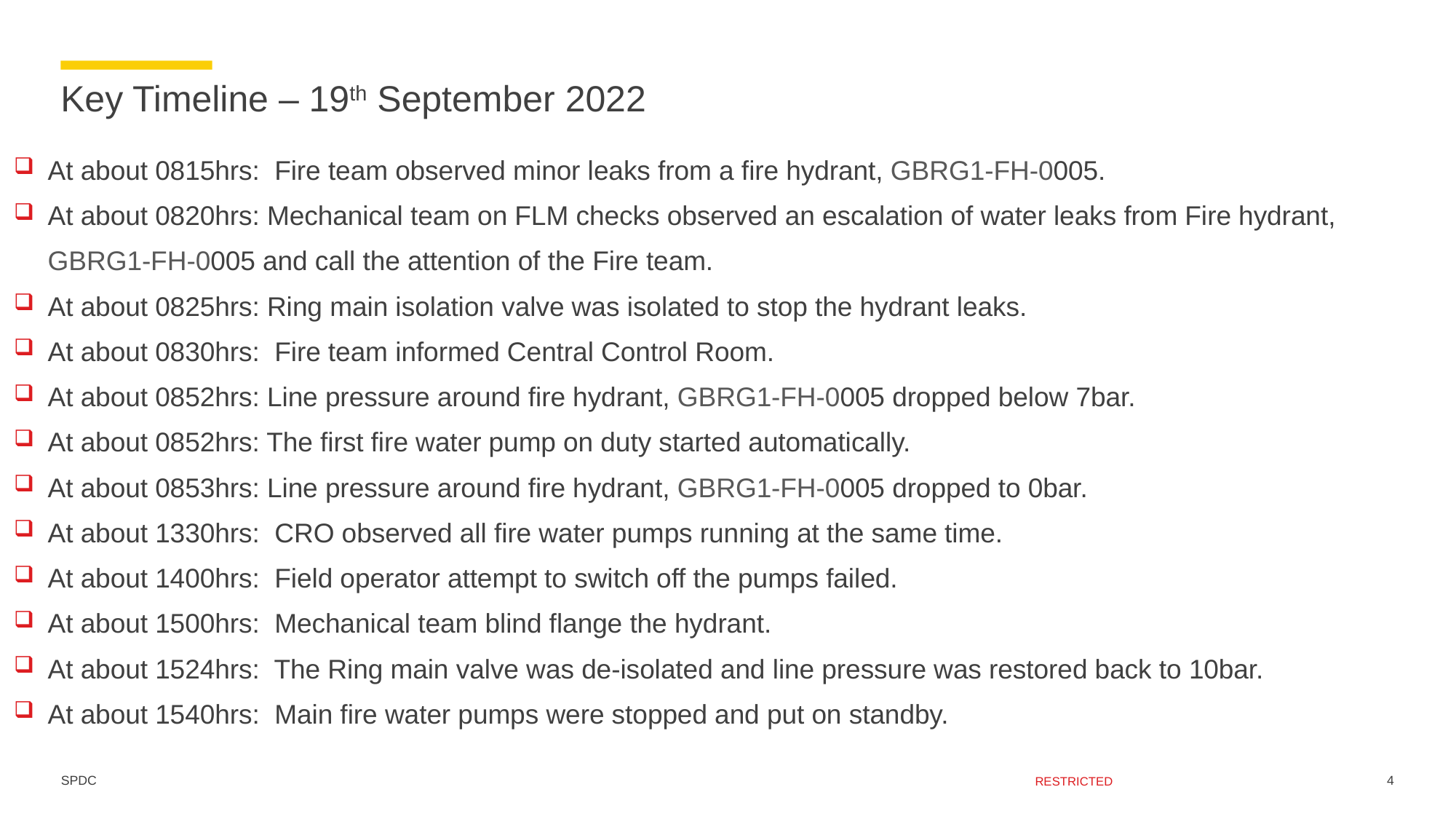

# Key Timeline – 19th September 2022
At about 0815hrs:  Fire team observed minor leaks from a fire hydrant, GBRG1-FH-0005.
At about 0820hrs: Mechanical team on FLM checks observed an escalation of water leaks from Fire hydrant, GBRG1-FH-0005 and call the attention of the Fire team.
At about 0825hrs: Ring main isolation valve was isolated to stop the hydrant leaks.
At about 0830hrs:  Fire team informed Central Control Room.
At about 0852hrs: Line pressure around fire hydrant, GBRG1-FH-0005 dropped below 7bar.
At about 0852hrs: The first fire water pump on duty started automatically.
At about 0853hrs: Line pressure around fire hydrant, GBRG1-FH-0005 dropped to 0bar.
At about 1330hrs:  CRO observed all fire water pumps running at the same time.
At about 1400hrs:  Field operator attempt to switch off the pumps failed.
At about 1500hrs:  Mechanical team blind flange the hydrant.
At about 1524hrs:  The Ring main valve was de-isolated and line pressure was restored back to 10bar.
At about 1540hrs:  Main fire water pumps were stopped and put on standby.

4